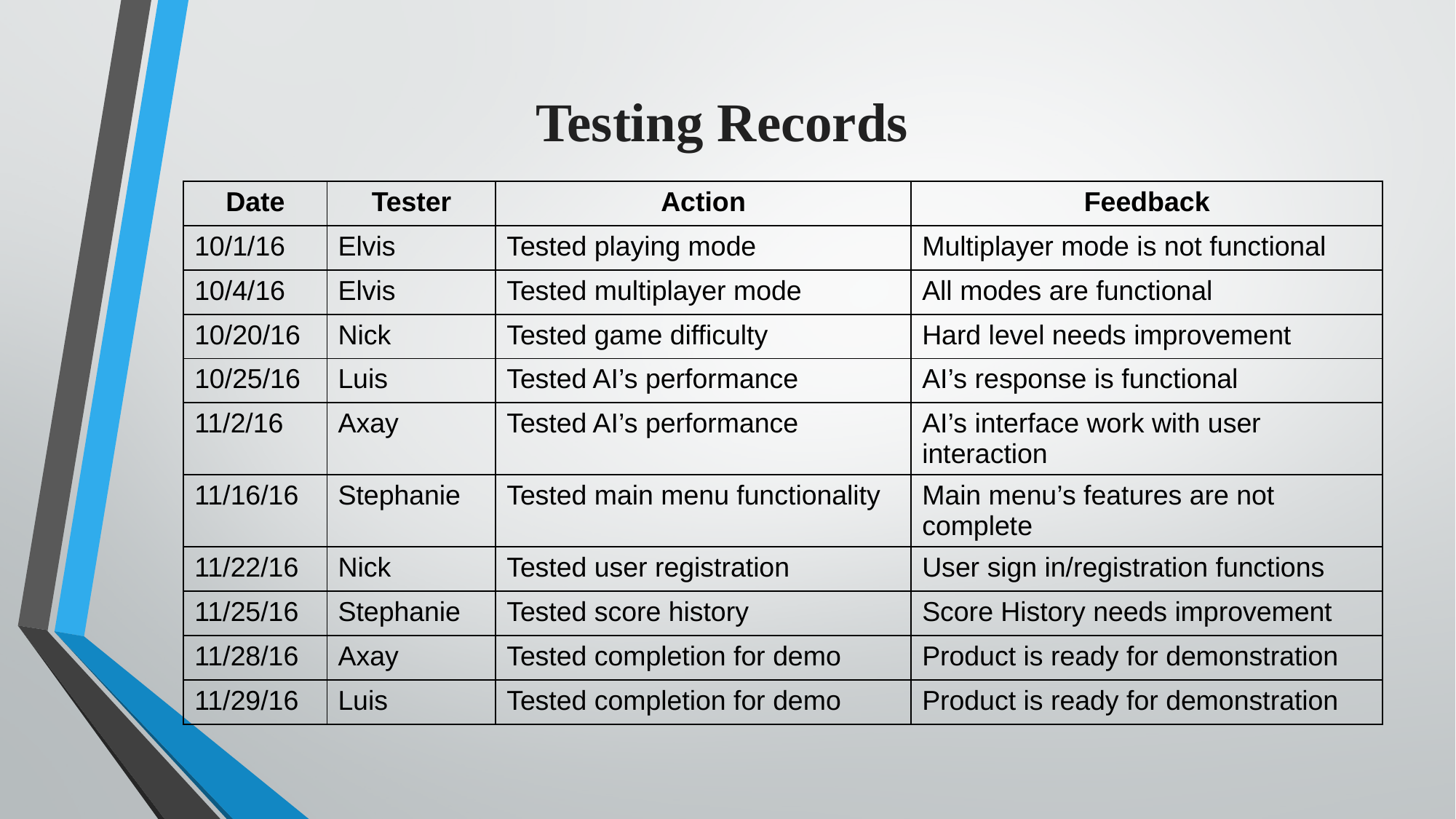

Testing Records
| Date | Tester | Action | Feedback |
| --- | --- | --- | --- |
| 10/1/16 | Elvis | Tested playing mode | Multiplayer mode is not functional |
| 10/4/16 | Elvis | Tested multiplayer mode | All modes are functional |
| 10/20/16 | Nick | Tested game difficulty | Hard level needs improvement |
| 10/25/16 | Luis | Tested AI’s performance | AI’s response is functional |
| 11/2/16 | Axay | Tested AI’s performance | AI’s interface work with user interaction |
| 11/16/16 | Stephanie | Tested main menu functionality | Main menu’s features are not complete |
| 11/22/16 | Nick | Tested user registration | User sign in/registration functions |
| 11/25/16 | Stephanie | Tested score history | Score History needs improvement |
| 11/28/16 | Axay | Tested completion for demo | Product is ready for demonstration |
| 11/29/16 | Luis | Tested completion for demo | Product is ready for demonstration |